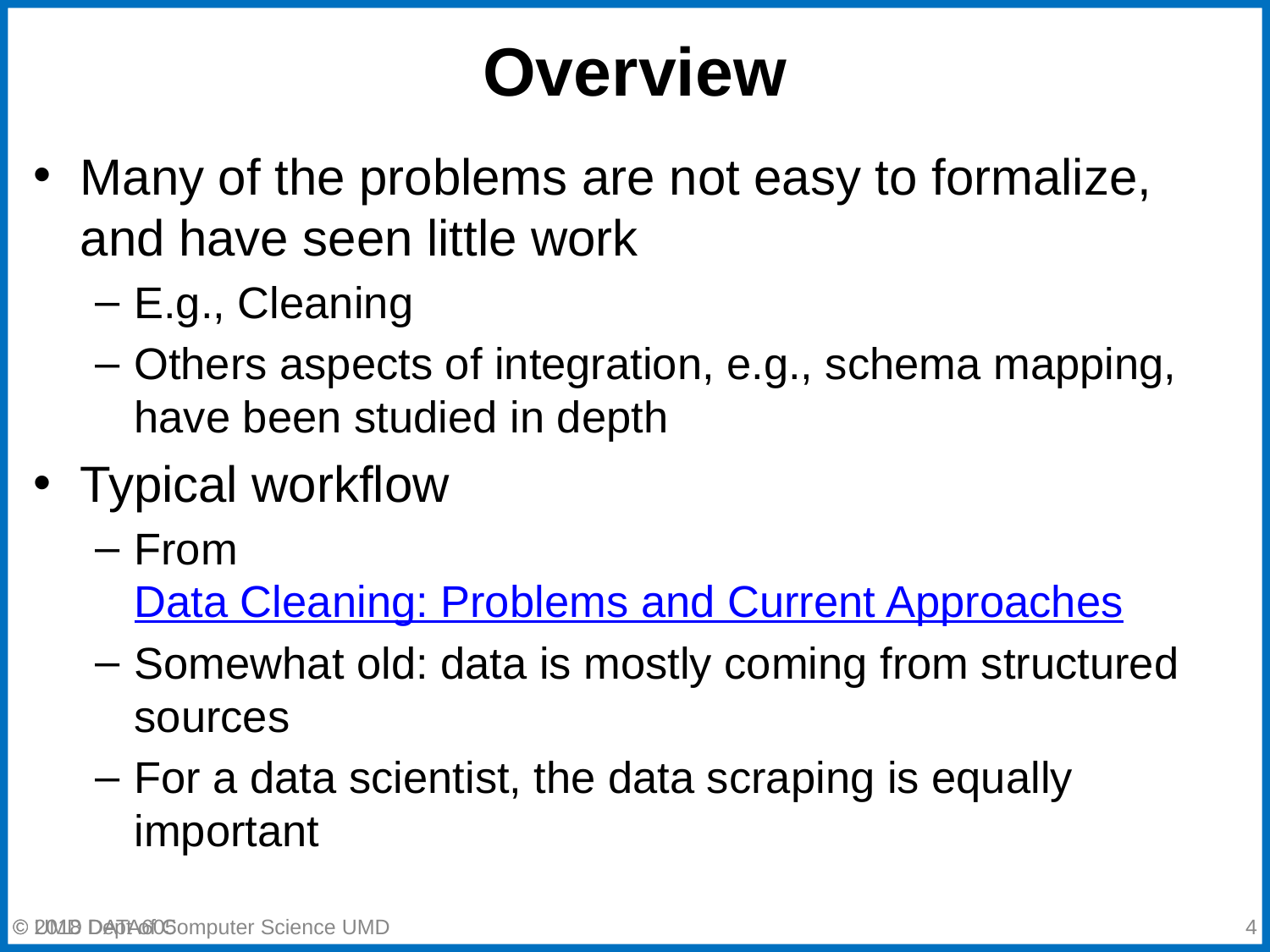

# Overview
Many of the problems are not easy to formalize, and have seen little work
E.g., Cleaning
Others aspects of integration, e.g., schema mapping, have been studied in depth
Typical workflow
From Data Cleaning: Problems and Current Approaches
Somewhat old: data is mostly coming from structured sources
For a data scientist, the data scraping is equally important

© 2018 Dept of Computer Science UMD
4